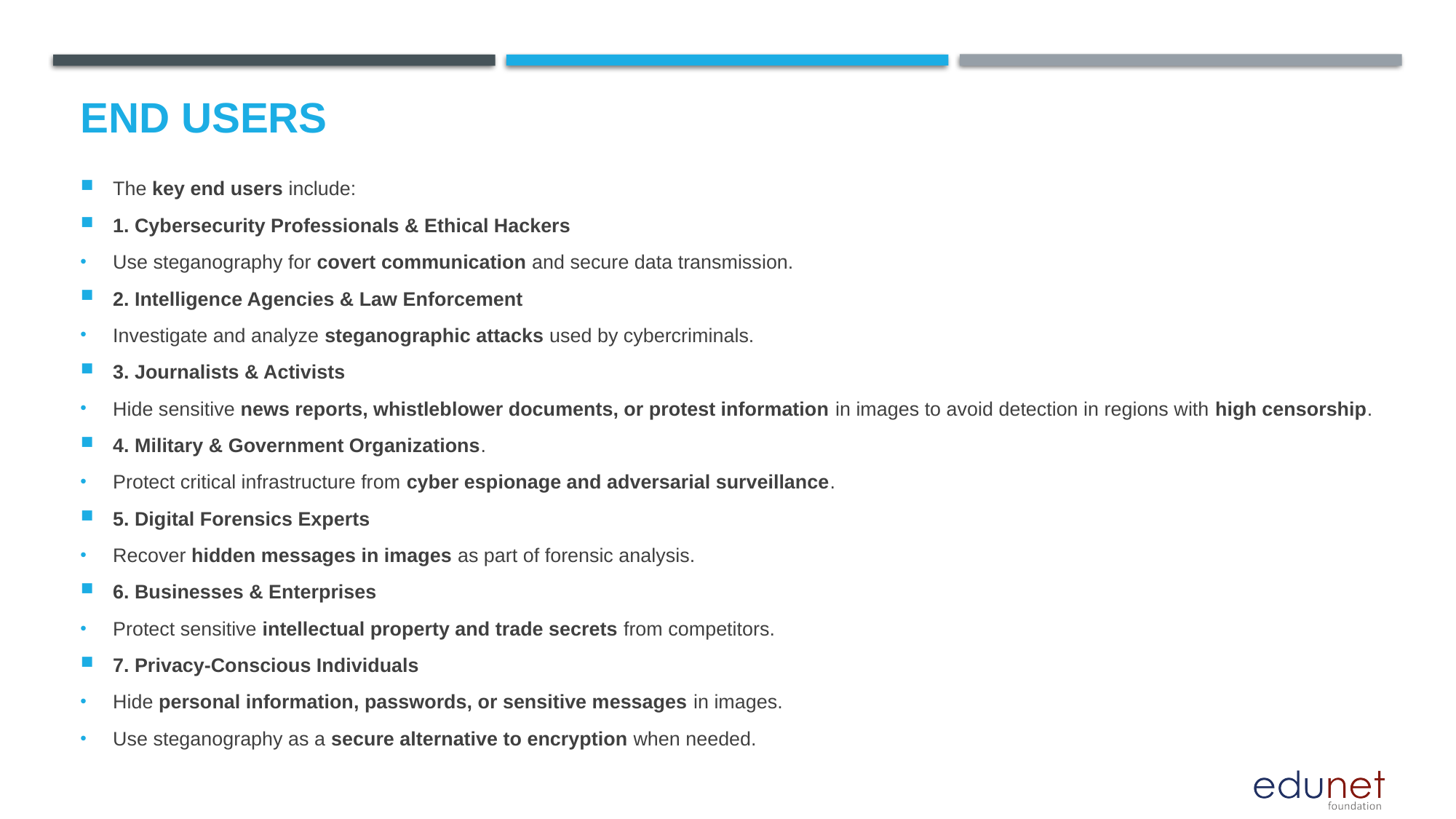

# End users
The key end users include:
1. Cybersecurity Professionals & Ethical Hackers
Use steganography for covert communication and secure data transmission.
2. Intelligence Agencies & Law Enforcement
Investigate and analyze steganographic attacks used by cybercriminals.
3. Journalists & Activists
Hide sensitive news reports, whistleblower documents, or protest information in images to avoid detection in regions with high censorship.
4. Military & Government Organizations.
Protect critical infrastructure from cyber espionage and adversarial surveillance.
5. Digital Forensics Experts
Recover hidden messages in images as part of forensic analysis.
6. Businesses & Enterprises
Protect sensitive intellectual property and trade secrets from competitors.
7. Privacy-Conscious Individuals
Hide personal information, passwords, or sensitive messages in images.
Use steganography as a secure alternative to encryption when needed.